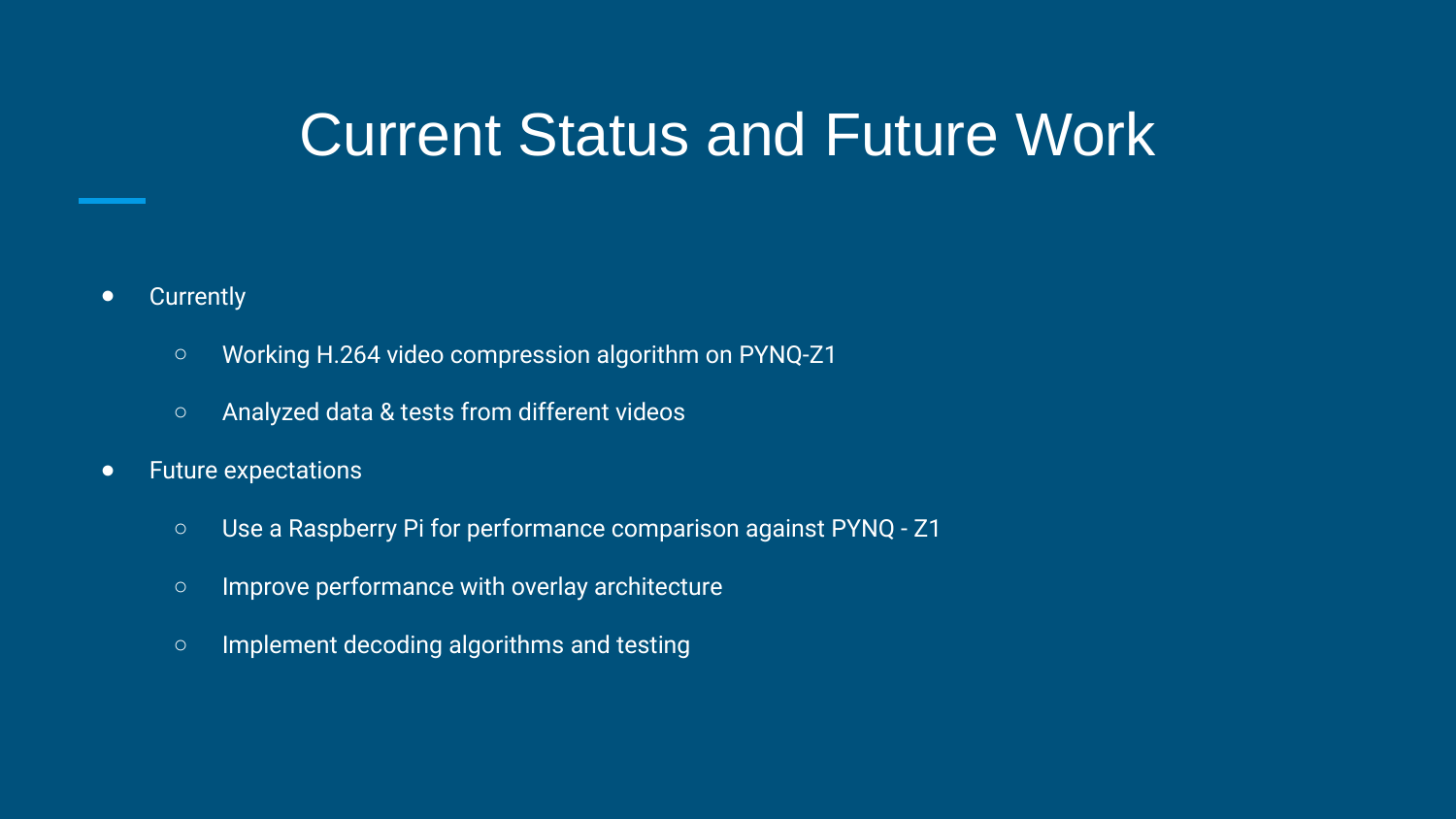

# Current Status and Future Work
Currently
Working H.264 video compression algorithm on PYNQ-Z1
Analyzed data & tests from different videos
Future expectations
Use a Raspberry Pi for performance comparison against PYNQ - Z1
Improve performance with overlay architecture
Implement decoding algorithms and testing